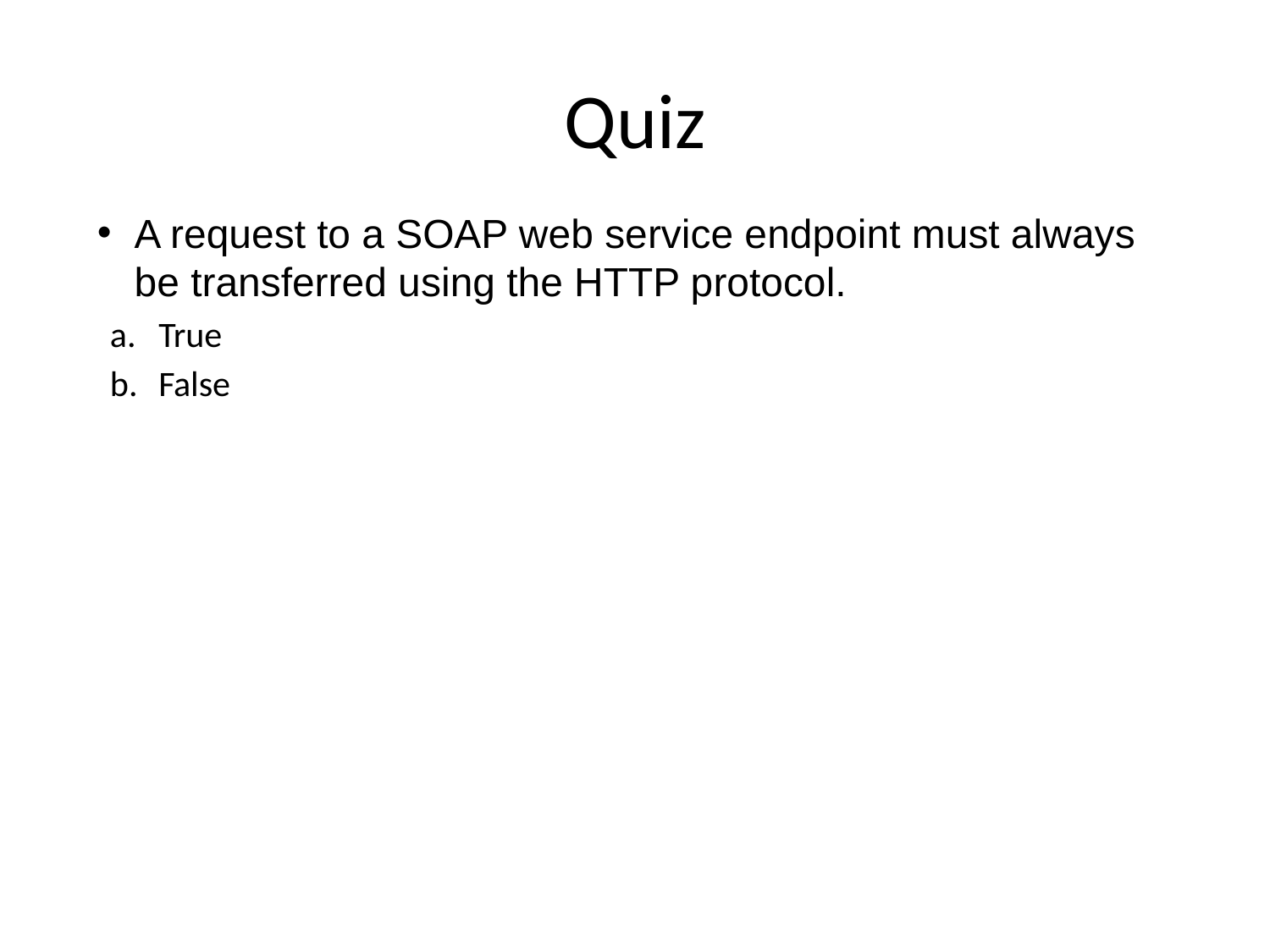

# Quiz
A request to a SOAP web service endpoint must always be transferred using the HTTP protocol.
True
False